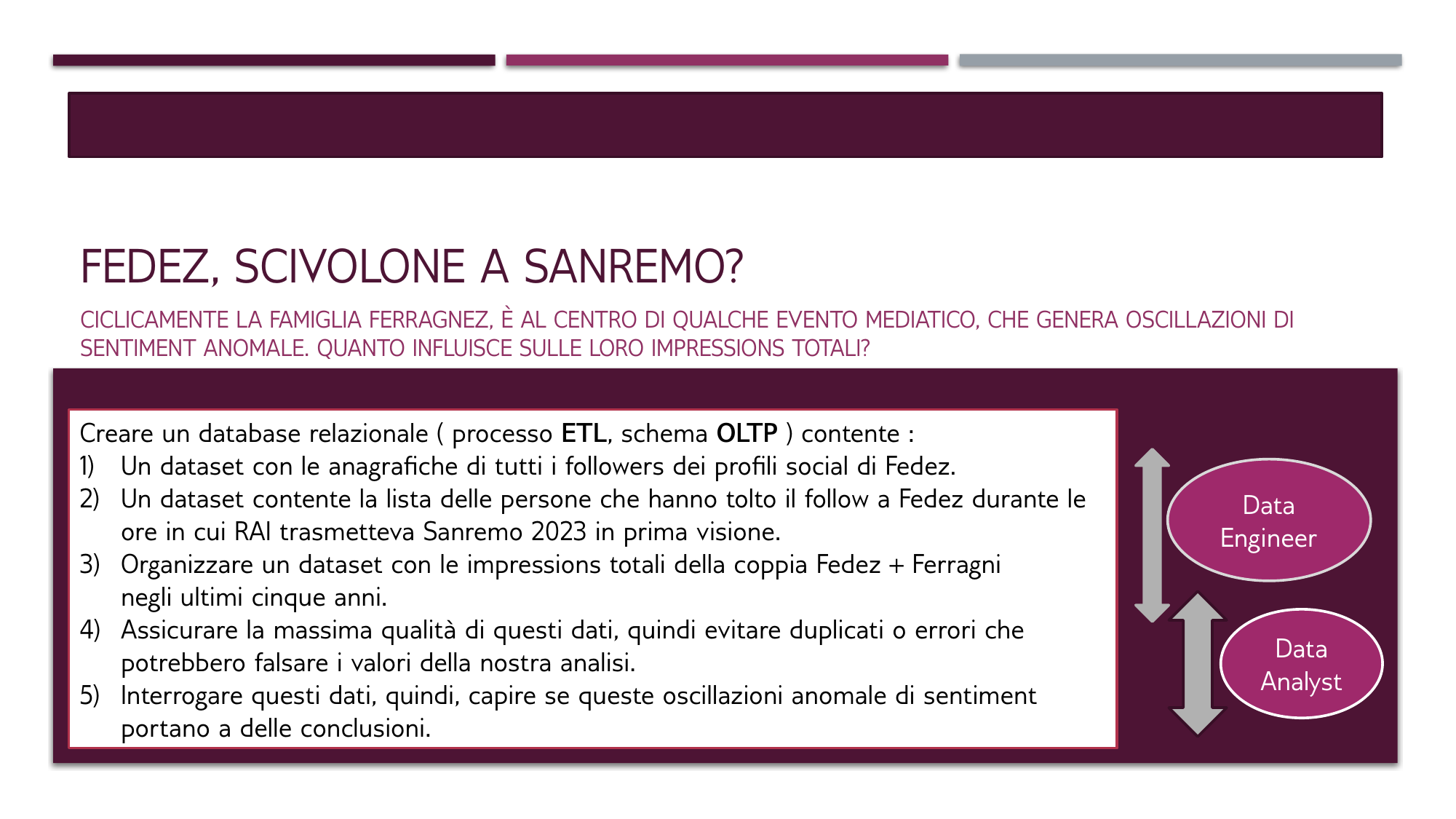

# Fedez, scivolone a sanremo?
Ciclicamente la famiglia ferragnez, è al centro di qualche evento mediatico, che genera oscillazioni di sentiment anomale. Quanto influisce sulle loro impressions totali?
Creare un database relazionale ( processo ETL, schema OLTP ) contente :
Un dataset con le anagrafiche di tutti i followers dei profili social di Fedez.
Un dataset contente la lista delle persone che hanno tolto il follow a Fedez durante le ore in cui RAI trasmetteva Sanremo 2023 in prima visione.
Organizzare un dataset con le impressions totali della coppia Fedez + Ferragni negli ultimi cinque anni.
Assicurare la massima qualità di questi dati, quindi evitare duplicati o errori che potrebbero falsare i valori della nostra analisi.
Interrogare questi dati, quindi, capire se queste oscillazioni anomale di sentiment portano a delle conclusioni.

Data
Engineer
Data
Analyst